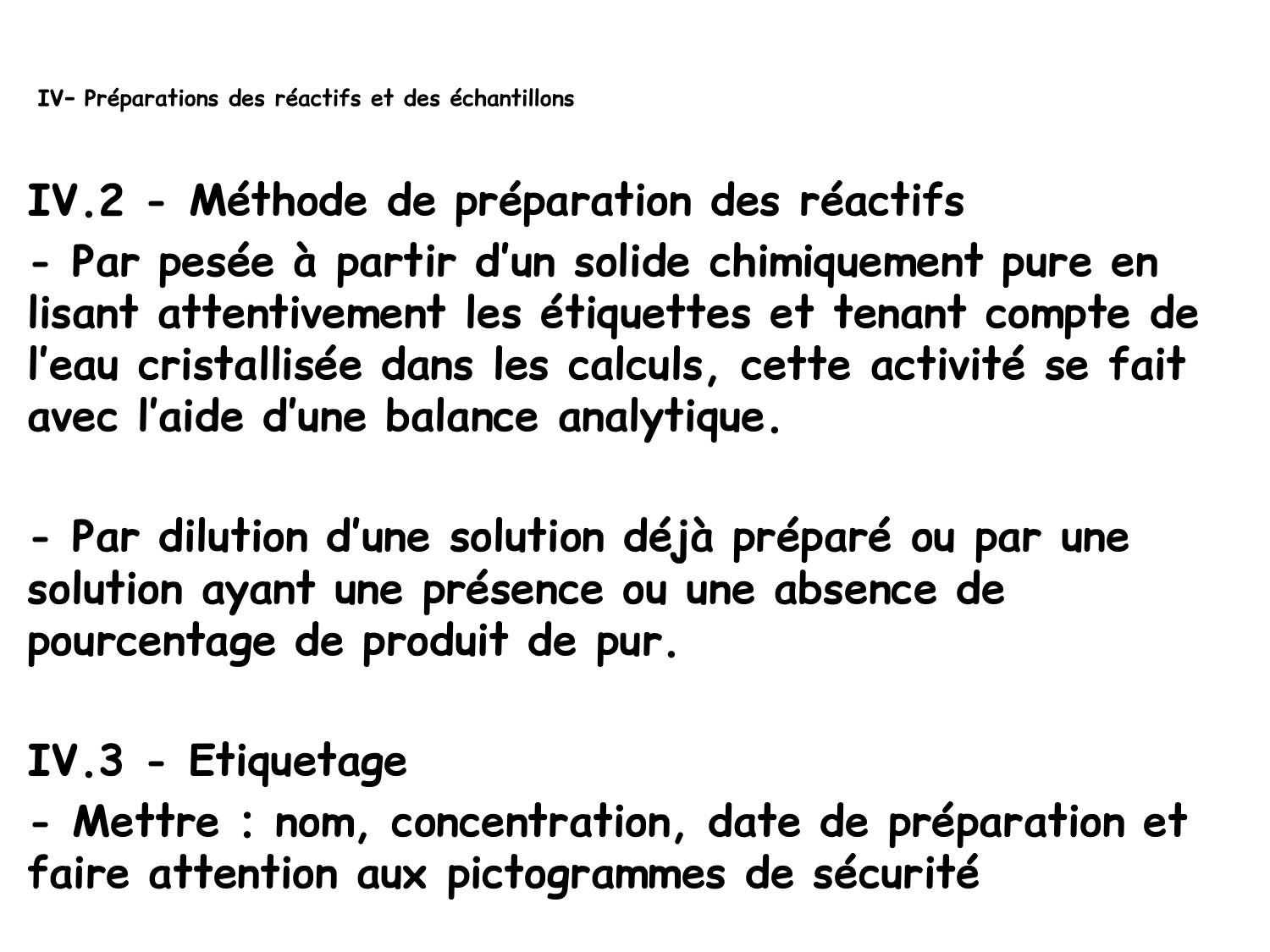

# IV– Préparations des réactifs et des échantillons
IV.2 - Méthode de préparation des réactifs
- Par pesée à partir d’un solide chimiquement pure en lisant attentivement les étiquettes et tenant compte de l’eau cristallisée dans les calculs, cette activité se fait avec l’aide d’une balance analytique.

- Par dilution d’une solution déjà préparé ou par une solution ayant une présence ou une absence de  pourcentage de produit de pur.

IV.3 - Etiquetage
- Mettre : nom, concentration, date de préparation et faire attention aux pictogrammes de sécurité